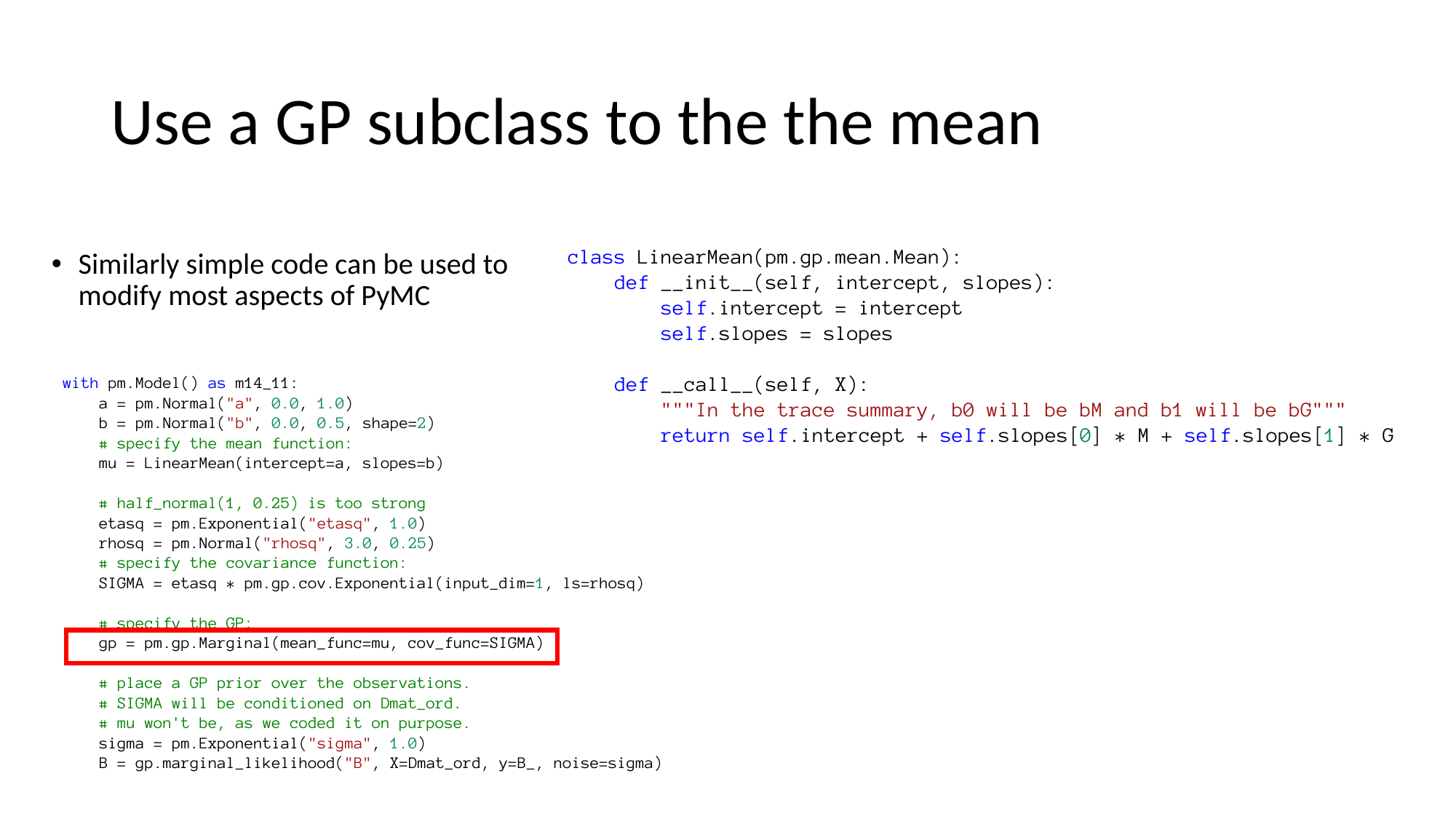

# Use a GP subclass to the the mean
class LinearMean(pm.gp.mean.Mean):
    def __init__(self, intercept, slopes):
        self.intercept = intercept
        self.slopes = slopes
    def __call__(self, X):
        """In the trace summary, b0 will be bM and b1 will be bG"""
        return self.intercept + self.slopes[0] * M + self.slopes[1] * G
Similarly simple code can be used to  modify most aspects of PyMC
with pm.Model() as m14_11:
    a = pm.Normal("a", 0.0, 1.0)
    b = pm.Normal("b", 0.0, 0.5, shape=2)
    # specify the mean function:
    mu = LinearMean(intercept=a, slopes=b)
    # half_normal(1, 0.25) is too strong
    etasq = pm.Exponential("etasq", 1.0)
    rhosq = pm.Normal("rhosq", 3.0, 0.25)
    # specify the covariance function:
    SIGMA = etasq * pm.gp.cov.Exponential(input_dim=1, ls=rhosq)
    # specify the GP:
    gp = pm.gp.Marginal(mean_func=mu, cov_func=SIGMA)
    # place a GP prior over the observations.
    # SIGMA will be conditioned on Dmat_ord.
    # mu won't be, as we coded it on purpose.
    sigma = pm.Exponential("sigma", 1.0)
    B = gp.marginal_likelihood("B", X=Dmat_ord, y=B_, noise=sigma)